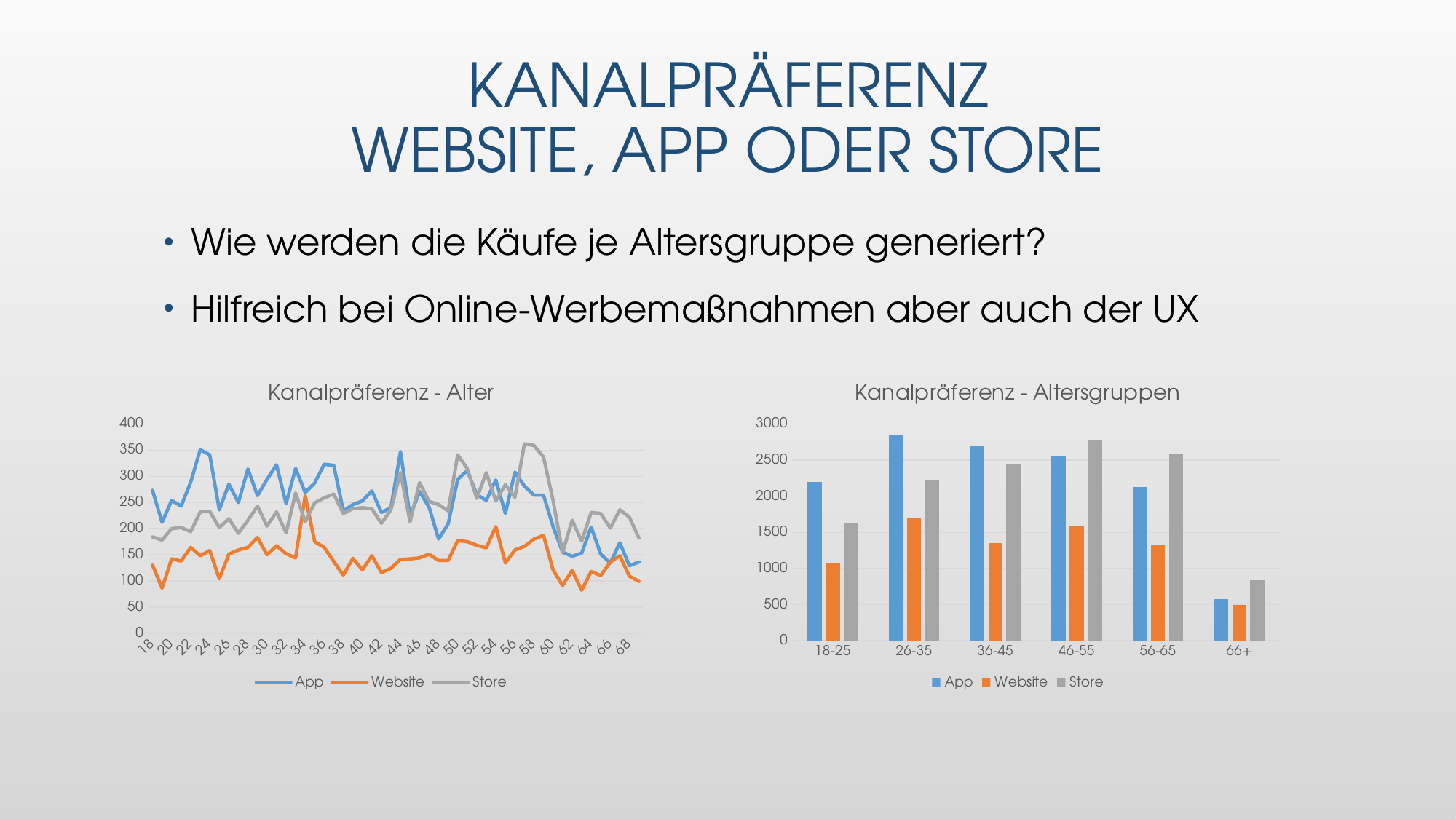

# Kanalpräferenz Website, App oder Store
Wie werden die Käufe je Altersgruppe generiert?
Hilfreich bei Online-Werbemaßnahmen aber auch der UX

### Chart: Kanalpräferenz - Alter

| Category | App | Website | Store |
|---|---|---|---|
| 18 | 273.0 | 130.0 | 184.0 |
| 19 | 212.0 | 86.0 | 178.0 |
| 20 | 254.0 | 142.0 | 200.0 |
| 21 | 243.0 | 138.0 | 202.0 |
| 22 | 289.0 | 164.0 | 194.0 |
| 23 | 351.0 | 148.0 | 232.0 |
| 24 | 341.0 | 158.0 | 233.0 |
| 25 | 236.0 | 104.0 | 202.0 |
| 26 | 285.0 | 151.0 | 219.0 |
| 27 | 250.0 | 159.0 | 191.0 |
| 28 | 314.0 | 164.0 | 216.0 |
| 29 | 263.0 | 183.0 | 243.0 |
| 30 | 294.0 | 150.0 | 205.0 |
| 31 | 322.0 | 167.0 | 232.0 |
| 32 | 248.0 | 152.0 | 192.0 |
| 33 | 315.0 | 144.0 | 268.0 |
| 34 | 269.0 | 263.0 | 213.0 |
| 35 | 287.0 | 175.0 | 249.0 |
| 36 | 323.0 | 164.0 | 259.0 |
| 37 | 321.0 | 137.0 | 266.0 |
| 38 | 234.0 | 111.0 | 229.0 |
| 39 | 246.0 | 143.0 | 238.0 |
| 40 | 253.0 | 121.0 | 240.0 |
| 41 | 272.0 | 148.0 | 238.0 |
| 42 | 231.0 | 116.0 | 210.0 |
| 43 | 240.0 | 124.0 | 236.0 |
| 44 | 347.0 | 141.0 | 307.0 |
| 45 | 224.0 | 142.0 | 213.0 |
| 46 | 271.0 | 144.0 | 288.0 |
| 47 | 241.0 | 151.0 | 252.0 |
| 48 | 180.0 | 139.0 | 246.0 |
| 49 | 209.0 | 139.0 | 234.0 |
| 50 | 294.0 | 177.0 | 341.0 |
| 51 | 311.0 | 175.0 | 315.0 |
| 52 | 265.0 | 168.0 | 258.0 |
| 53 | 254.0 | 163.0 | 307.0 |
| 54 | 293.0 | 204.0 | 253.0 |
| 55 | 229.0 | 134.0 | 284.0 |
| 56 | 308.0 | 159.0 | 260.0 |
| 57 | 281.0 | 166.0 | 362.0 |
| 58 | 264.0 | 180.0 | 359.0 |
| 59 | 264.0 | 187.0 | 337.0 |
| 60 | 204.0 | 121.0 | 254.0 |
| 61 | 155.0 | 91.0 | 154.0 |
| 62 | 147.0 | 120.0 | 216.0 |
| 63 | 153.0 | 82.0 | 176.0 |
| 64 | 203.0 | 118.0 | 231.0 |
| 65 | 151.0 | 110.0 | 229.0 |
| 66 | 134.0 | 136.0 | 201.0 |
| 67 | 173.0 | 148.0 | 236.0 |
| 68 | 129.0 | 109.0 | 222.0 |
| 69 | 136.0 | 99.0 | 182.0 |

### Chart: Kanalpräferenz - Altersgruppen

| Category | App | Website | Store |
|---|---|---|---|
| 18-25 | 2199.0 | 1070.0 | 1625.0 |
| 26-35 | 2847.0 | 1708.0 | 2228.0 |
| 36-45 | 2691.0 | 1347.0 | 2436.0 |
| 46-55 | 2547.0 | 1594.0 | 2778.0 |
| 56-65 | 2130.0 | 1334.0 | 2578.0 |
| 66+ | 572.0 | 492.0 | 841.0 |